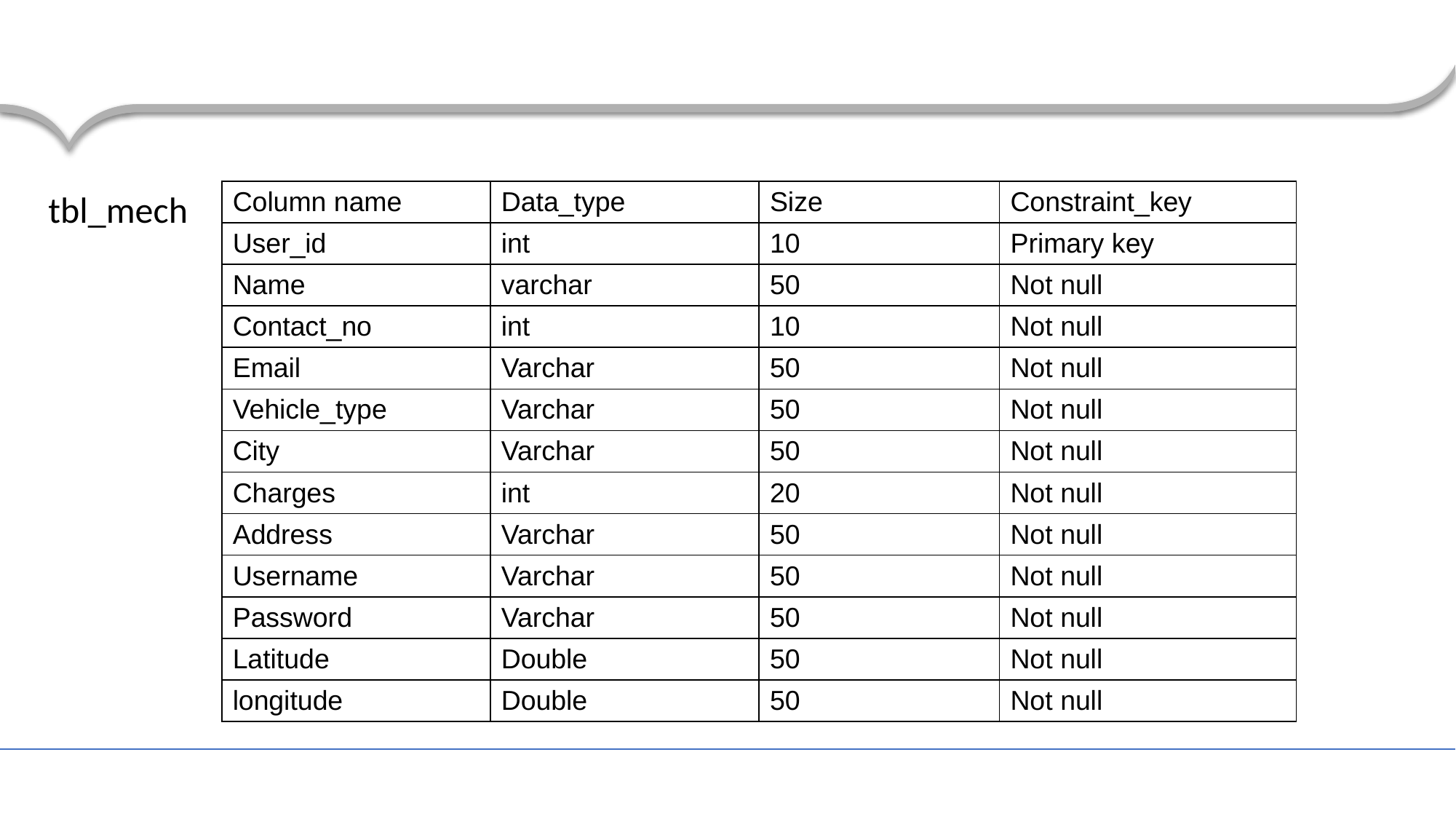

tbl_mech
| Column name | Data\_type | Size | Constraint\_key |
| --- | --- | --- | --- |
| User\_id | int | 10 | Primary key |
| Name | varchar | 50 | Not null |
| Contact\_no | int | 10 | Not null |
| Email | Varchar | 50 | Not null |
| Vehicle\_type | Varchar | 50 | Not null |
| City | Varchar | 50 | Not null |
| Charges | int | 20 | Not null |
| Address | Varchar | 50 | Not null |
| Username | Varchar | 50 | Not null |
| Password | Varchar | 50 | Not null |
| Latitude | Double | 50 | Not null |
| longitude | Double | 50 | Not null |